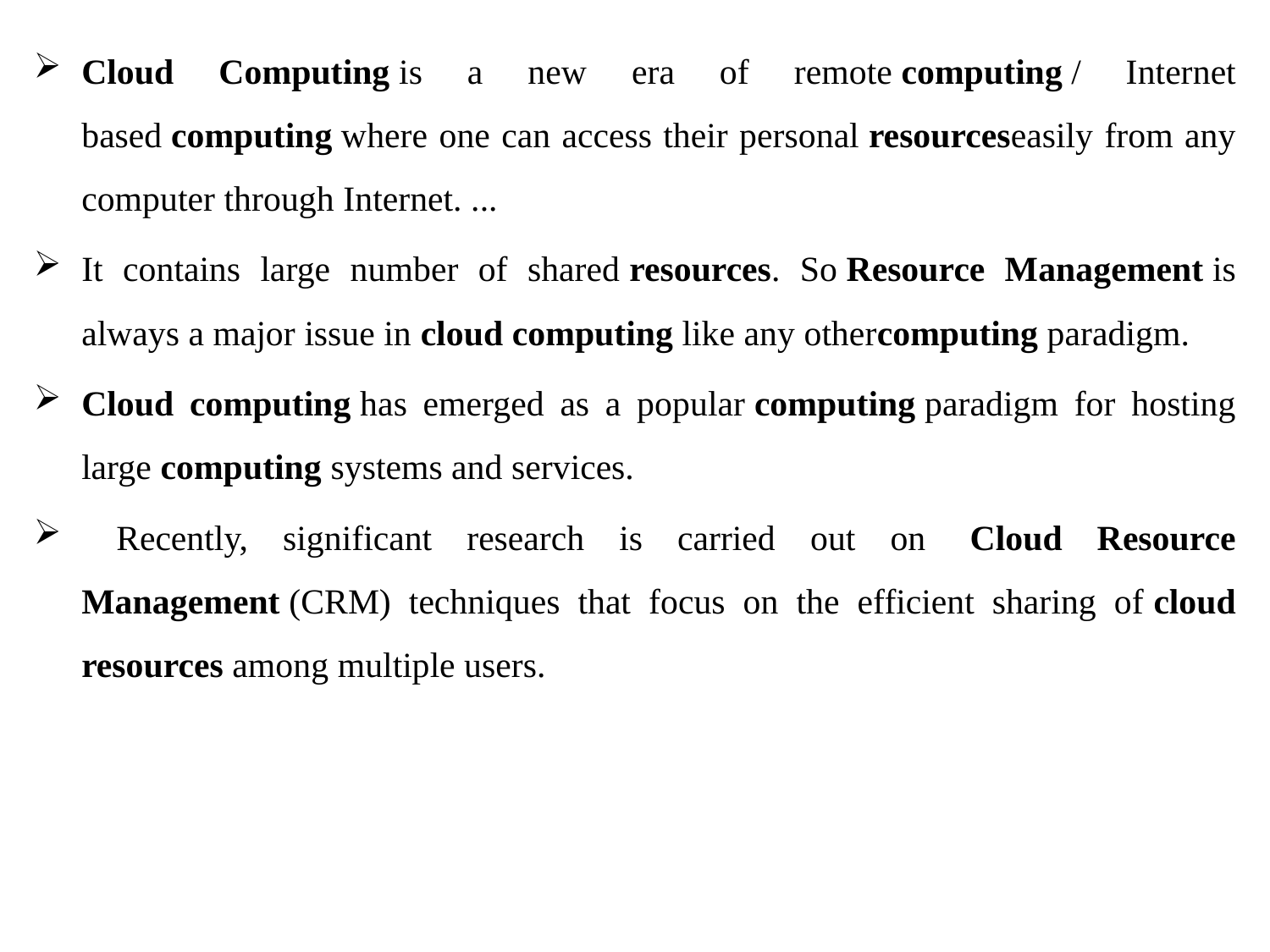

Cloud Computing is a new era of remote computing / Internet based computing where one can access their personal resourceseasily from any computer through Internet. ...
It contains large number of shared resources. So Resource Management is always a major issue in cloud computing like any othercomputing paradigm.
Cloud computing has emerged as a popular computing paradigm for hosting large computing systems and services.
 Recently, significant research is carried out on  Cloud Resource Management (CRM) techniques that focus on the efficient sharing of cloud resources among multiple users.